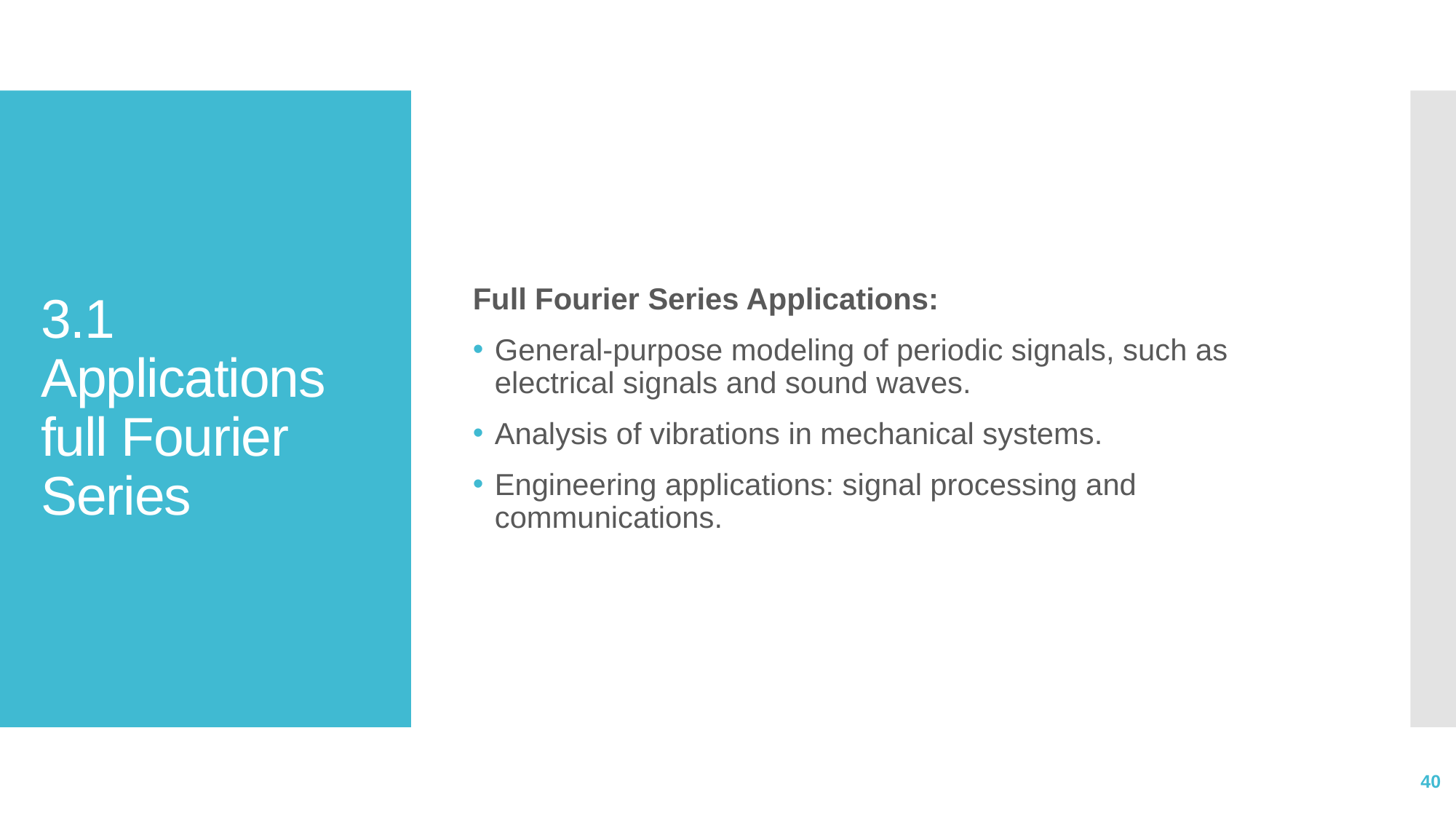

Full Fourier Series Applications:
General-purpose modeling of periodic signals, such as electrical signals and sound waves.
Analysis of vibrations in mechanical systems.
Engineering applications: signal processing and communications.
# 3.1 Applications full Fourier Series
40